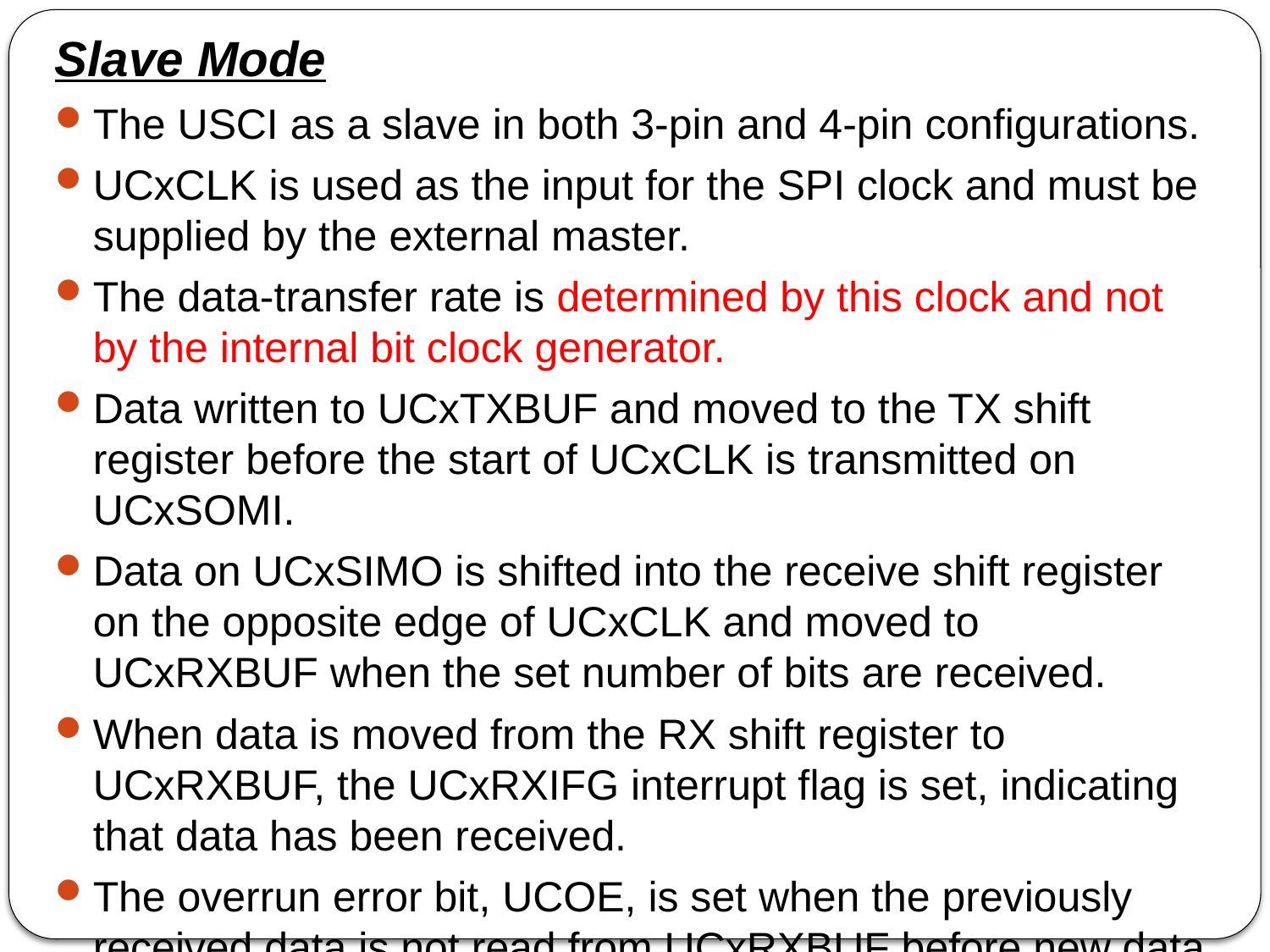

Slave Mode
The USCI as a slave in both 3-pin and 4-pin configurations.
UCxCLK is used as the input for the SPI clock and must be supplied by the external master.
The data-transfer rate is determined by this clock and not by the internal bit clock generator.
Data written to UCxTXBUF and moved to the TX shift register before the start of UCxCLK is transmitted on UCxSOMI.
Data on UCxSIMO is shifted into the receive shift register on the opposite edge of UCxCLK and moved to UCxRXBUF when the set number of bits are received.
When data is moved from the RX shift register to UCxRXBUF, the UCxRXIFG interrupt flag is set, indicating that data has been received.
The overrun error bit, UCOE, is set when the previously received data is not read from UCxRXBUF before new data is moved to UCxRXBUF.